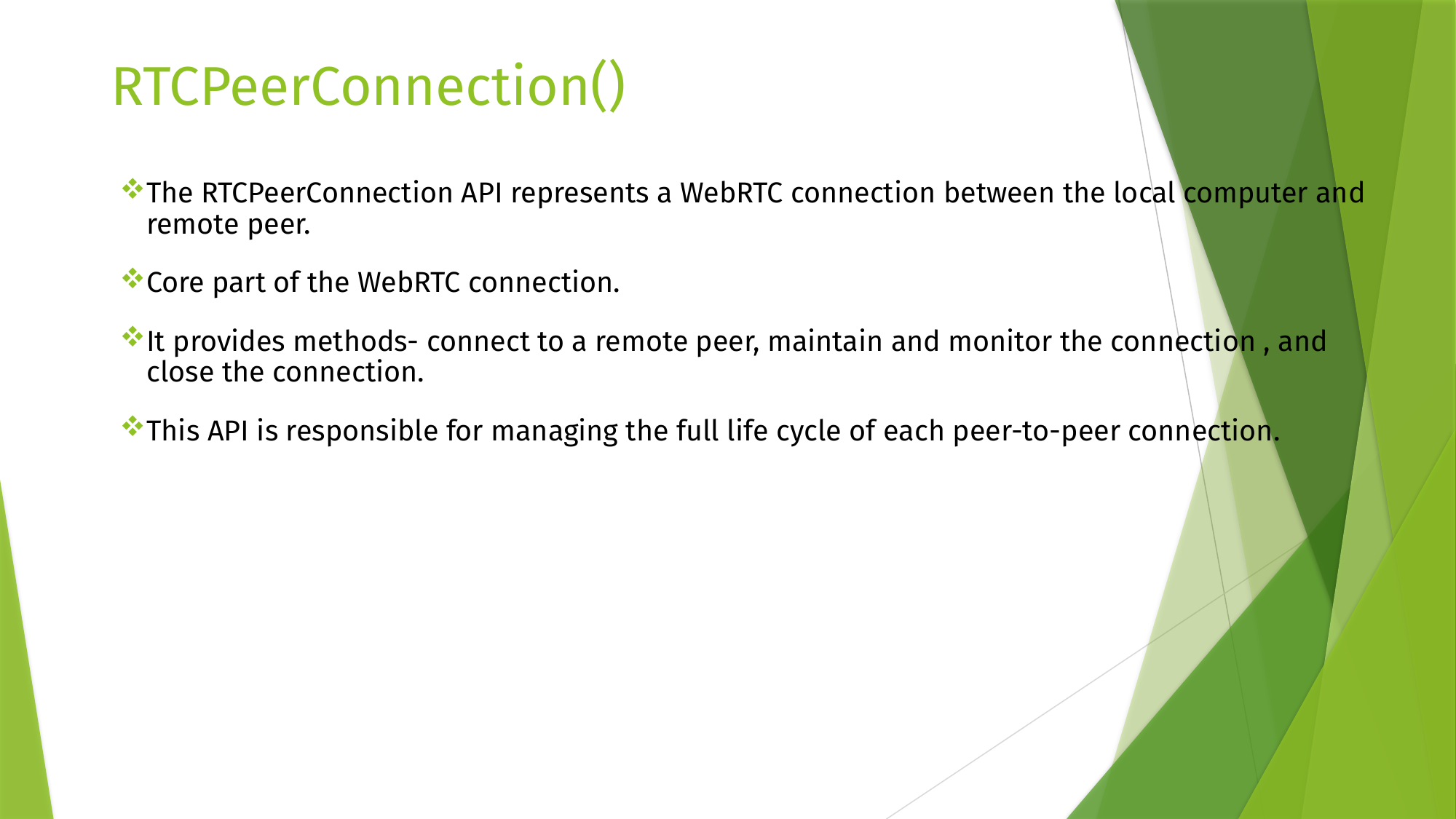

# RTCPeerConnection()
The RTCPeerConnection API represents a WebRTC connection between the local computer and remote peer.
Core part of the WebRTC connection.
It provides methods- connect to a remote peer, maintain and monitor the connection , and close the connection.
This API is responsible for managing the full life cycle of each peer-to-peer connection.